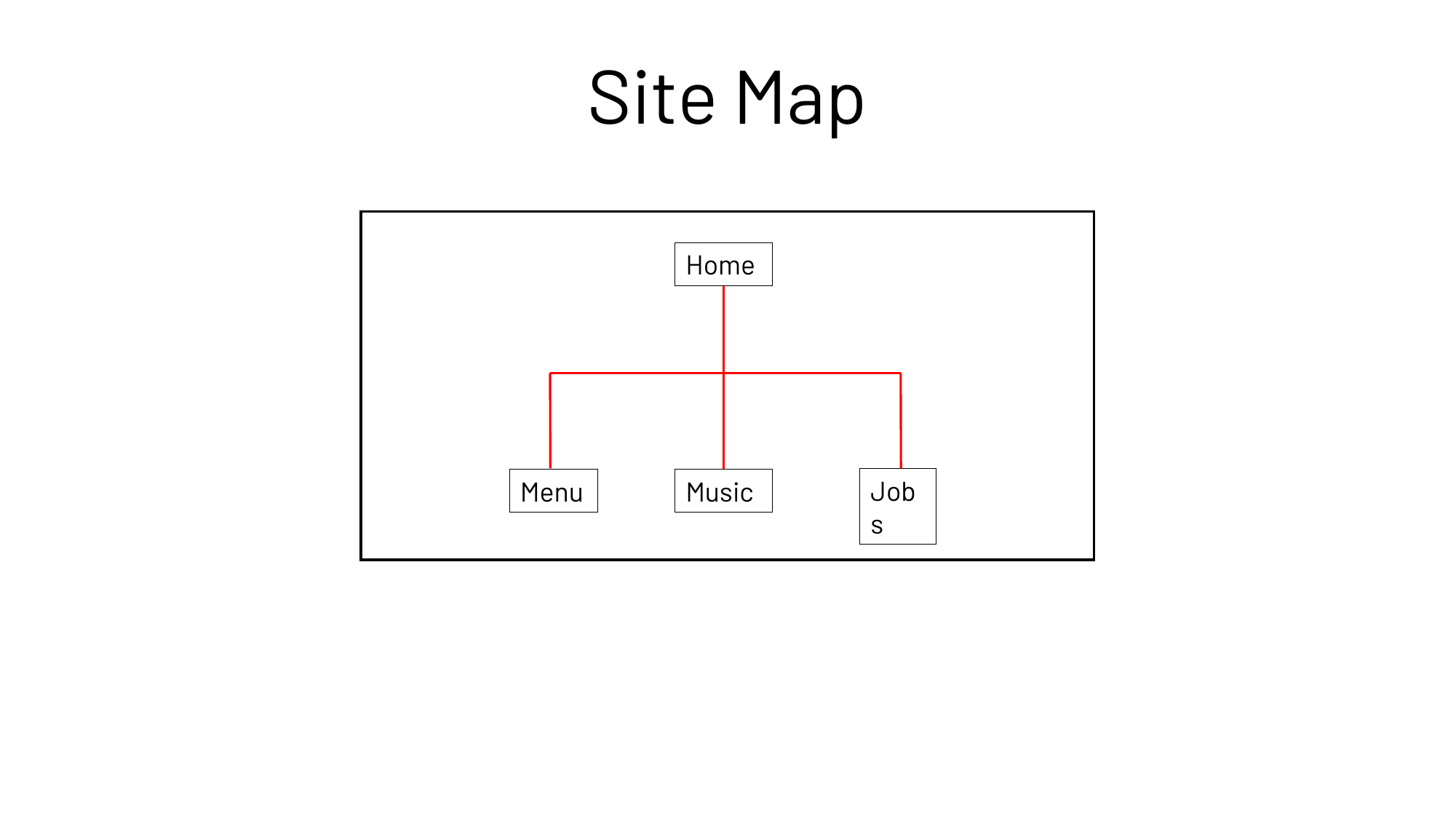

# Site Map

Home
Jobs
Menu
Music